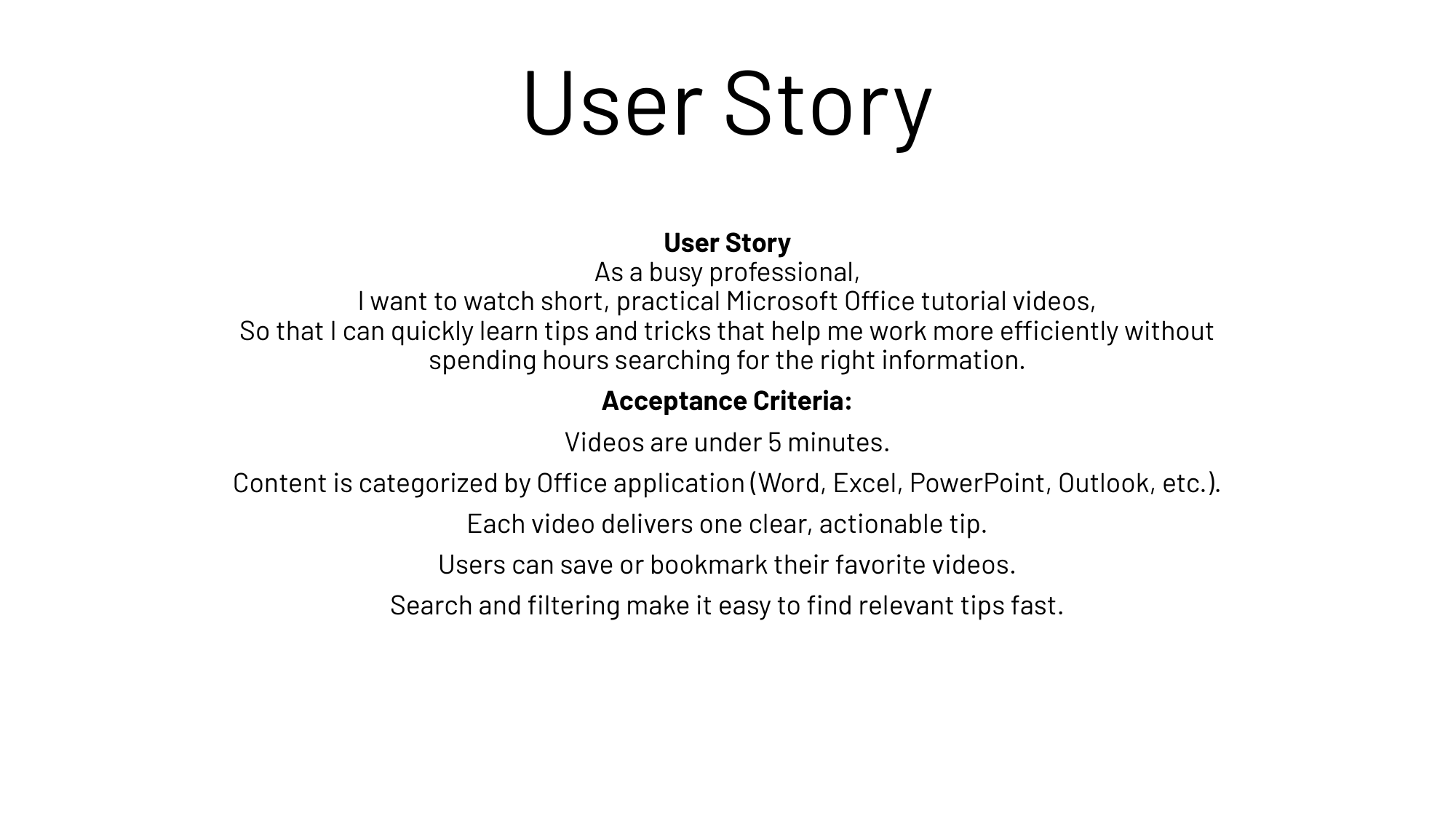

# User Story
User Story
As a busy professional,
I want to watch short, practical Microsoft Office tutorial videos,
So that I can quickly learn tips and tricks that help me work more efficiently without spending hours searching for the right information.
Acceptance Criteria:
Videos are under 5 minutes.
Content is categorized by Office application (Word, Excel, PowerPoint, Outlook, etc.).
Each video delivers one clear, actionable tip.
Users can save or bookmark their favorite videos.
Search and filtering make it easy to find relevant tips fast.